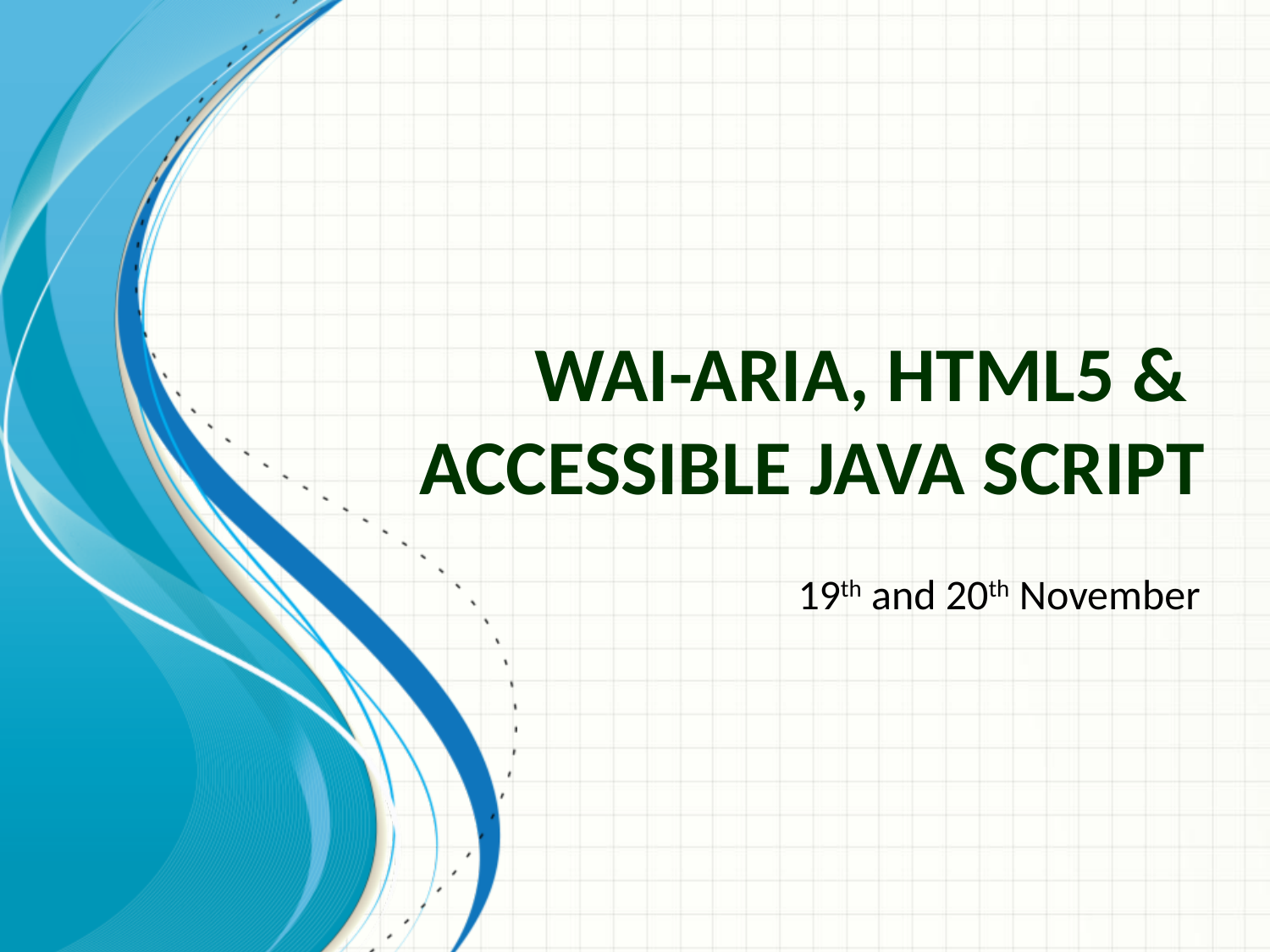

# WAI-ARIA, HTML5 & ACCESSIBLE JAVA SCRIPT
19th and 20th November